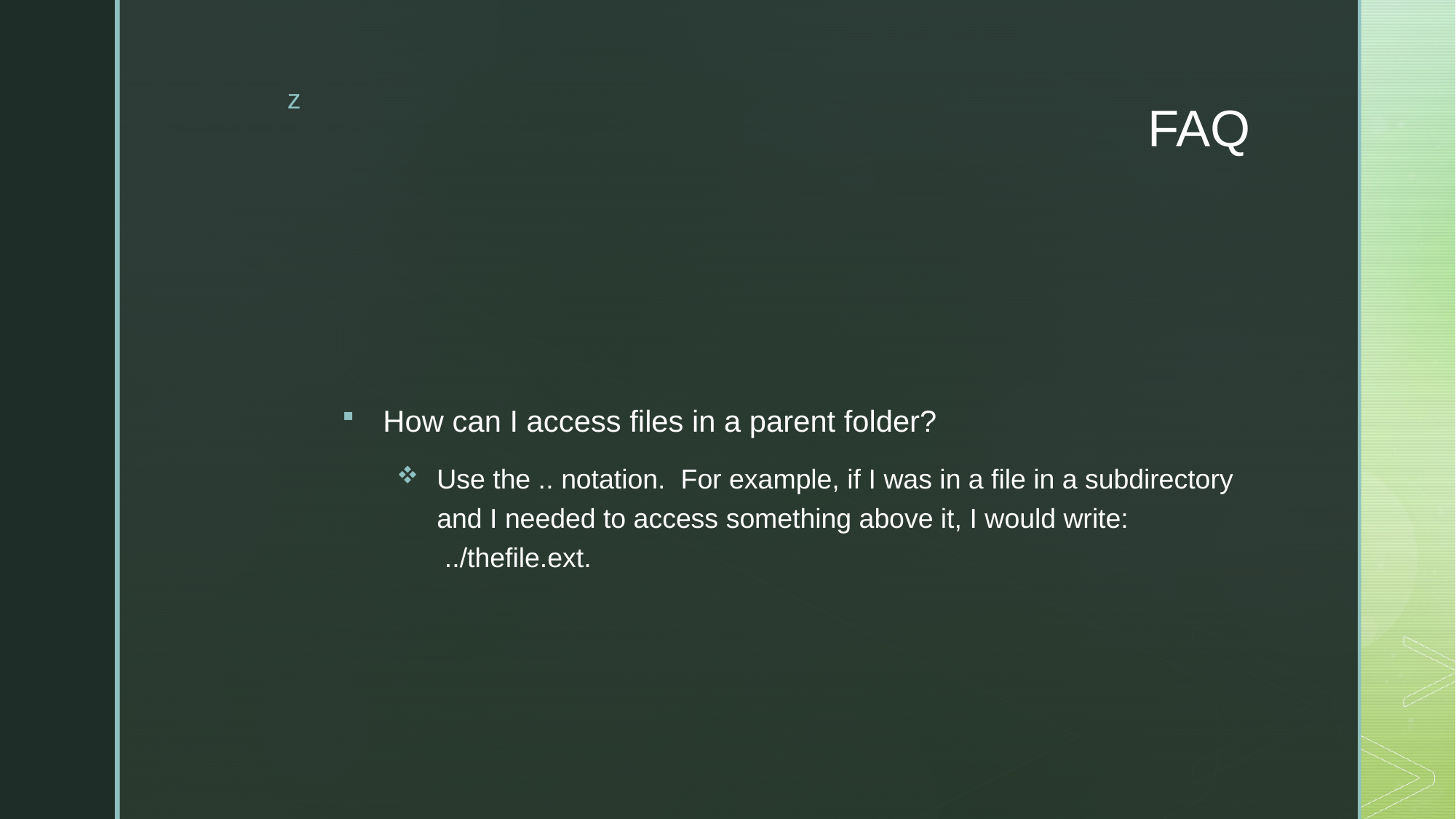

# FAQ
How can I access files in a parent folder?
Use the .. notation.  For example, if I was in a file in a subdirectory and I needed to access something above it, I would write:  ../thefile.ext.